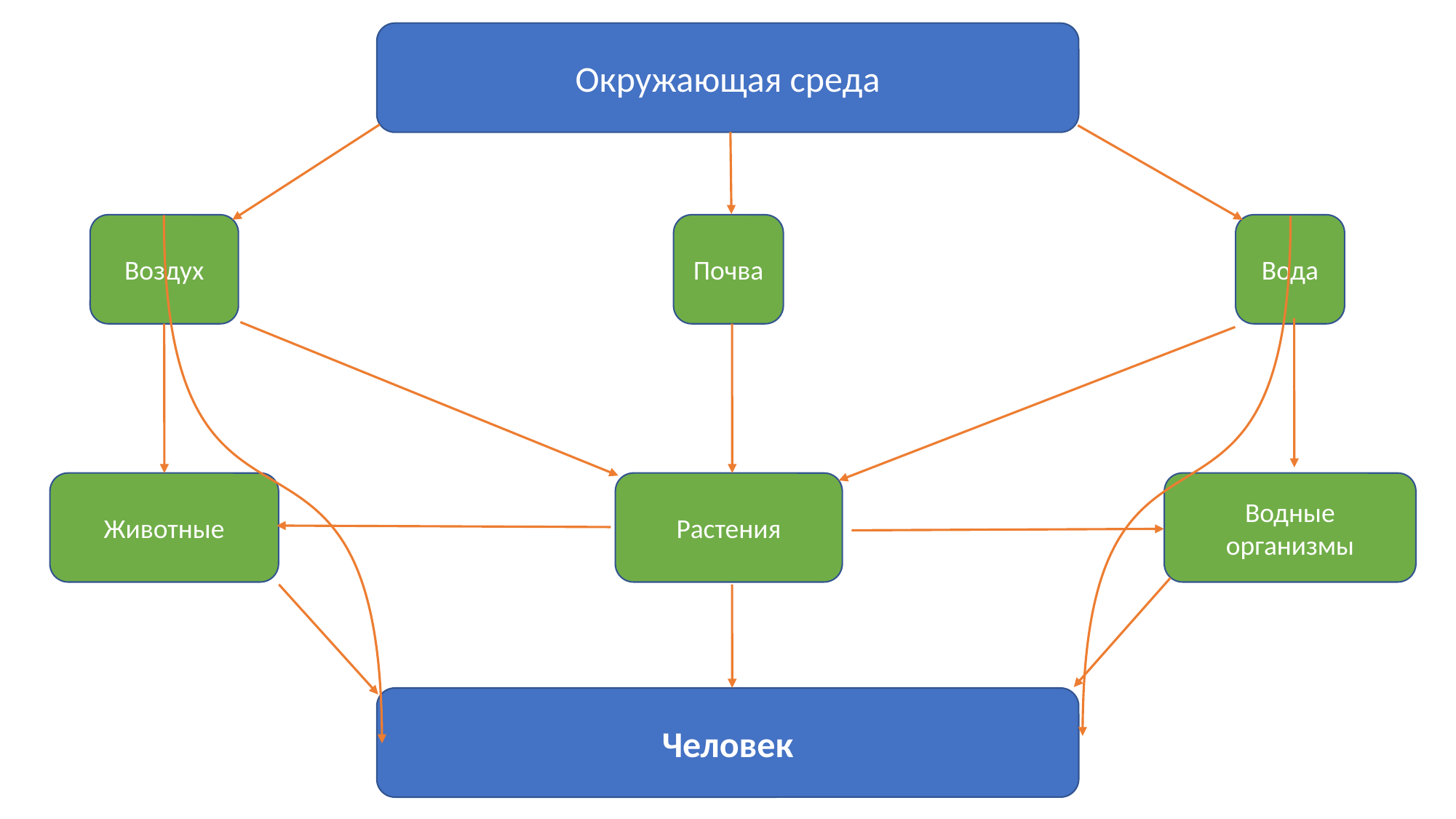

Окружающая среда
Воздух
Почва
Вода
Животные
Растения
Водные организмы
Человек